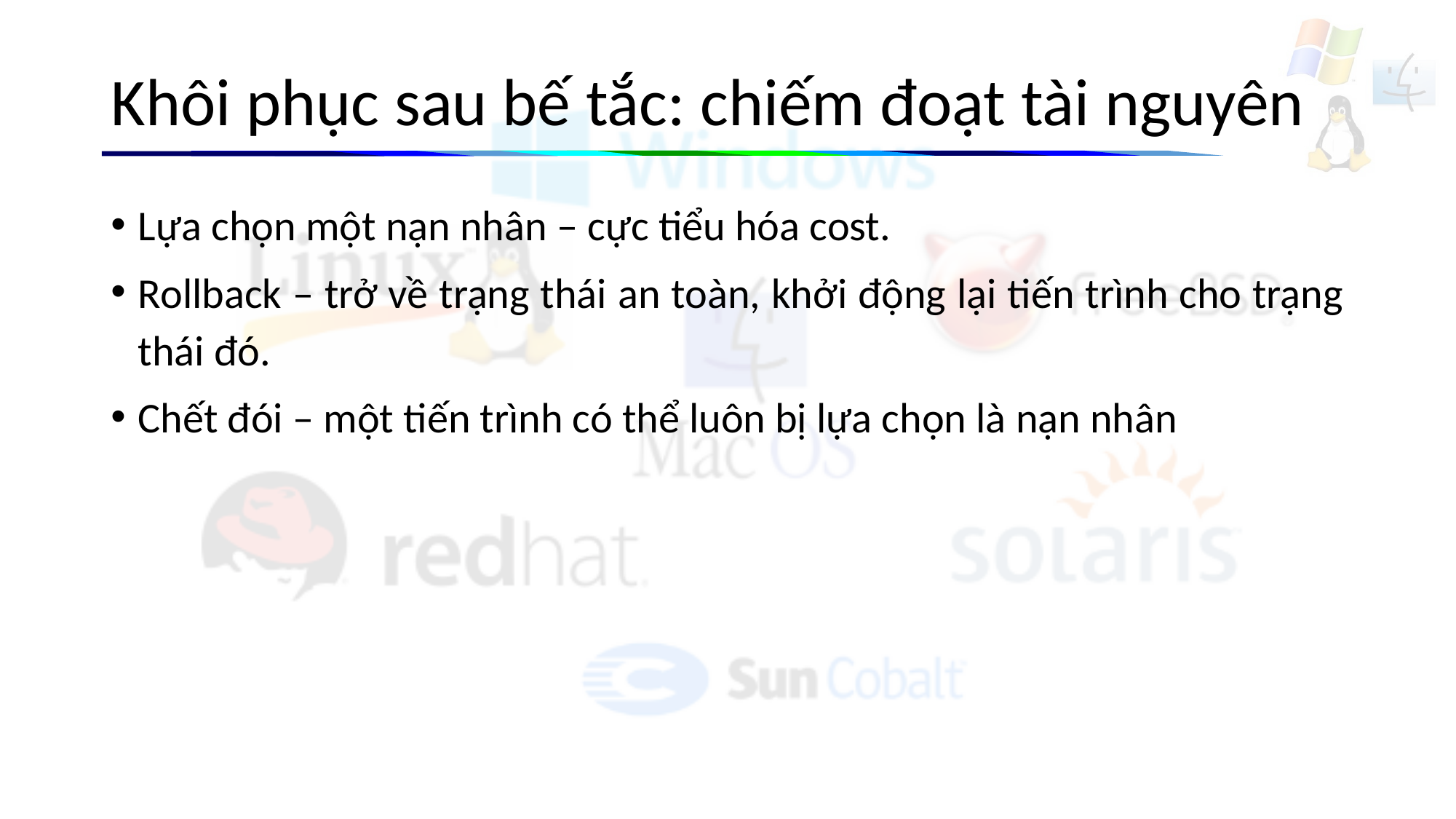

# Khôi phục sau bế tắc: chiếm đoạt tài nguyên
Lựa chọn một nạn nhân – cực tiểu hóa cost.
Rollback – trở về trạng thái an toàn, khởi động lại tiến trình cho trạng thái đó.
Chết đói – một tiến trình có thể luôn bị lựa chọn là nạn nhân